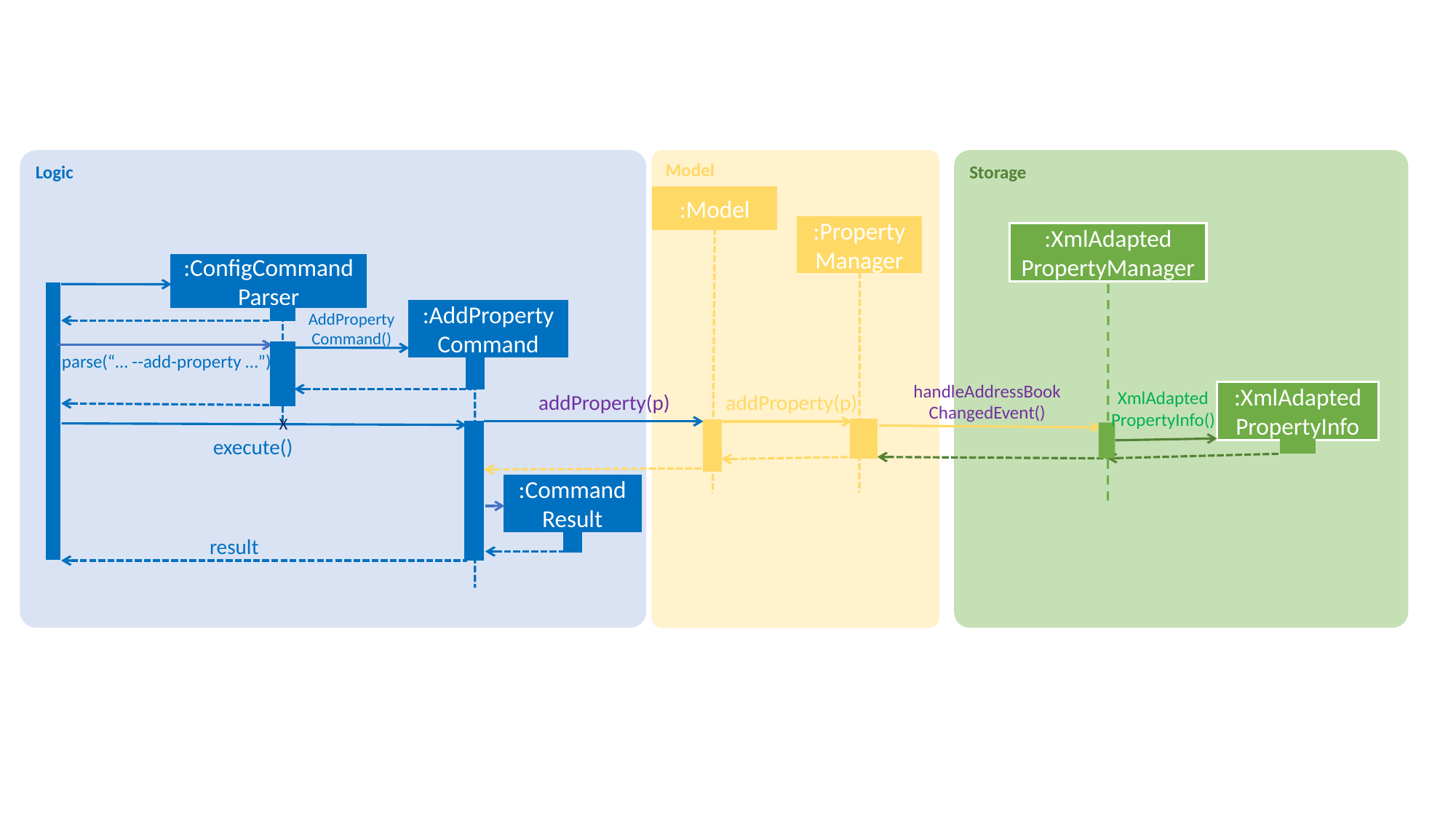

Logic
Model
Storage
:Model
:PropertyManager
:XmlAdapted
PropertyManager
:ConfigCommand
Parser

:AddProperty
Command

AddProperty
Command()

parse(“… --add-property …”)

handleAddressBook
ChangedEvent()
:XmlAdapted
PropertyInfo
XmlAdapted
PropertyInfo()
addProperty(p)
addProperty(p)
X

execute()

:Command Result

result